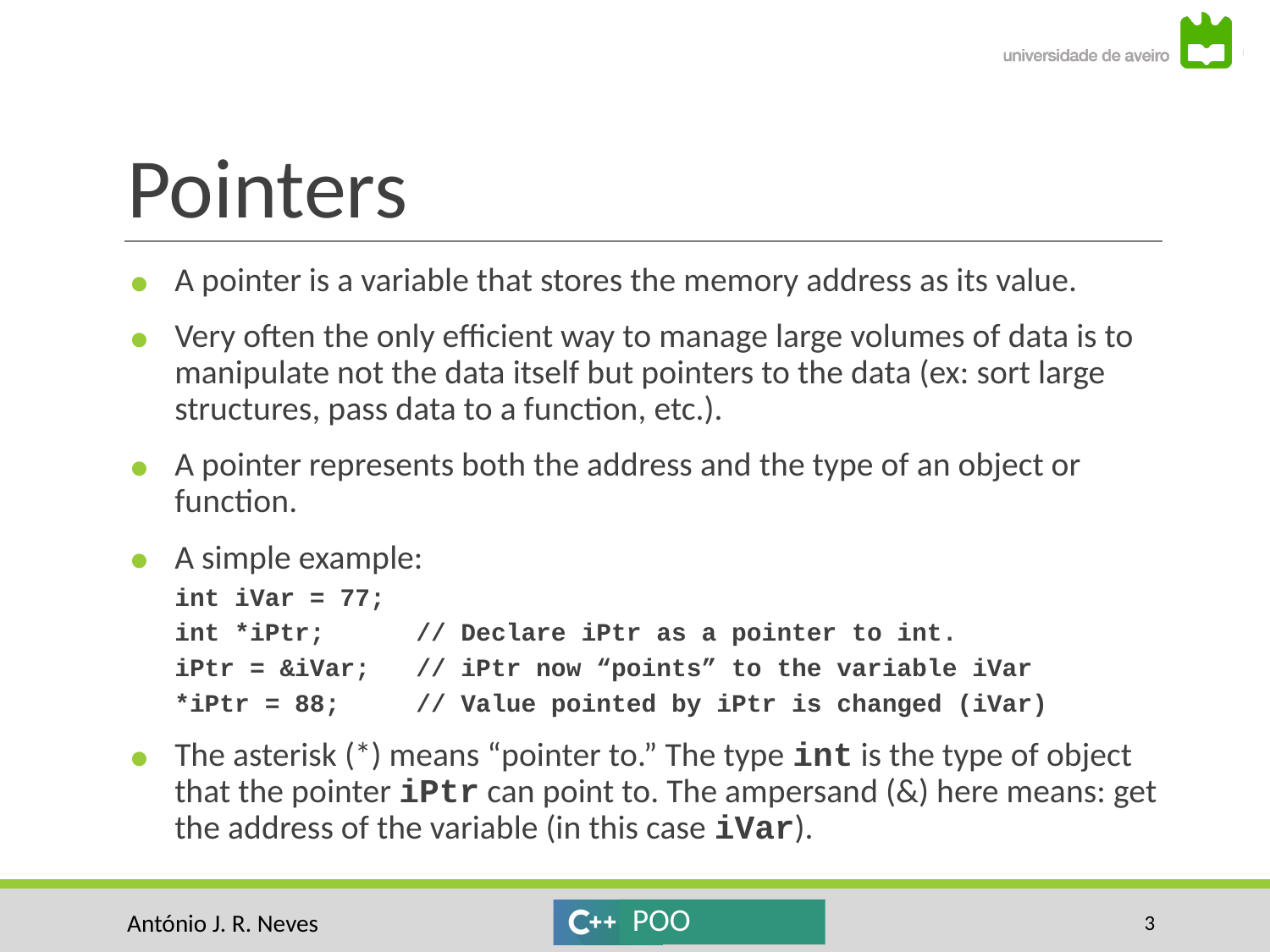

# Pointers
A pointer is a variable that stores the memory address as its value.
Very often the only efficient way to manage large volumes of data is to manipulate not the data itself but pointers to the data (ex: sort large structures, pass data to a function, etc.).
A pointer represents both the address and the type of an object or function.
A simple example:
int iVar = 77;
int *iPtr;		// Declare iPtr as a pointer to int.
iPtr = &iVar;	// iPtr now “points” to the variable iVar
*iPtr = 88;		// Value pointed by iPtr is changed (iVar)
The asterisk (*) means “pointer to.” The type int is the type of object that the pointer iPtr can point to. The ampersand (&) here means: get the address of the variable (in this case iVar).
3